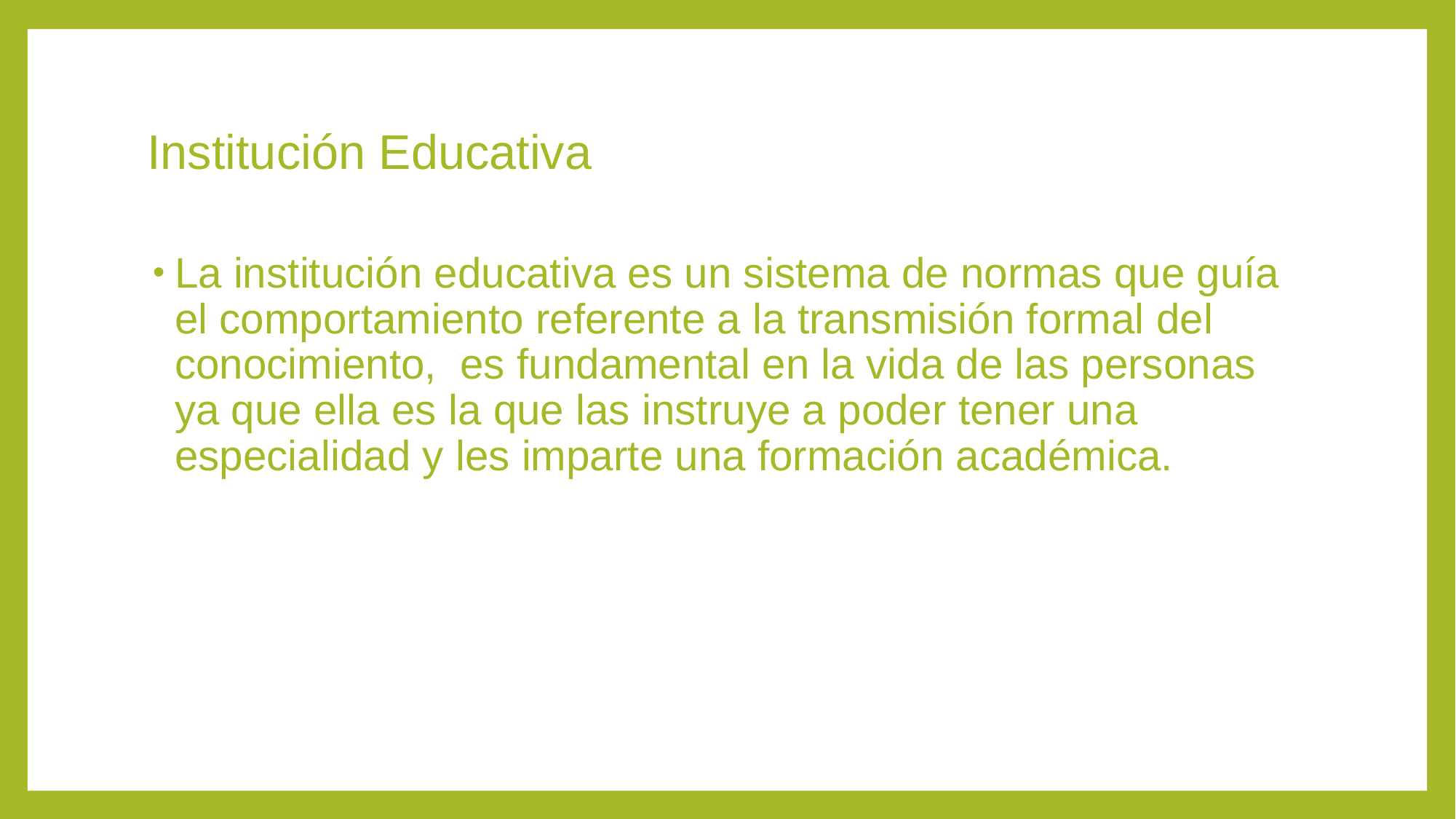

# Institución Educativa
La institución educativa es un sistema de normas que guía el comportamiento referente a la transmisión formal del conocimiento,  es fundamental en la vida de las personas ya que ella es la que las instruye a poder tener una especialidad y les imparte una formación académica.